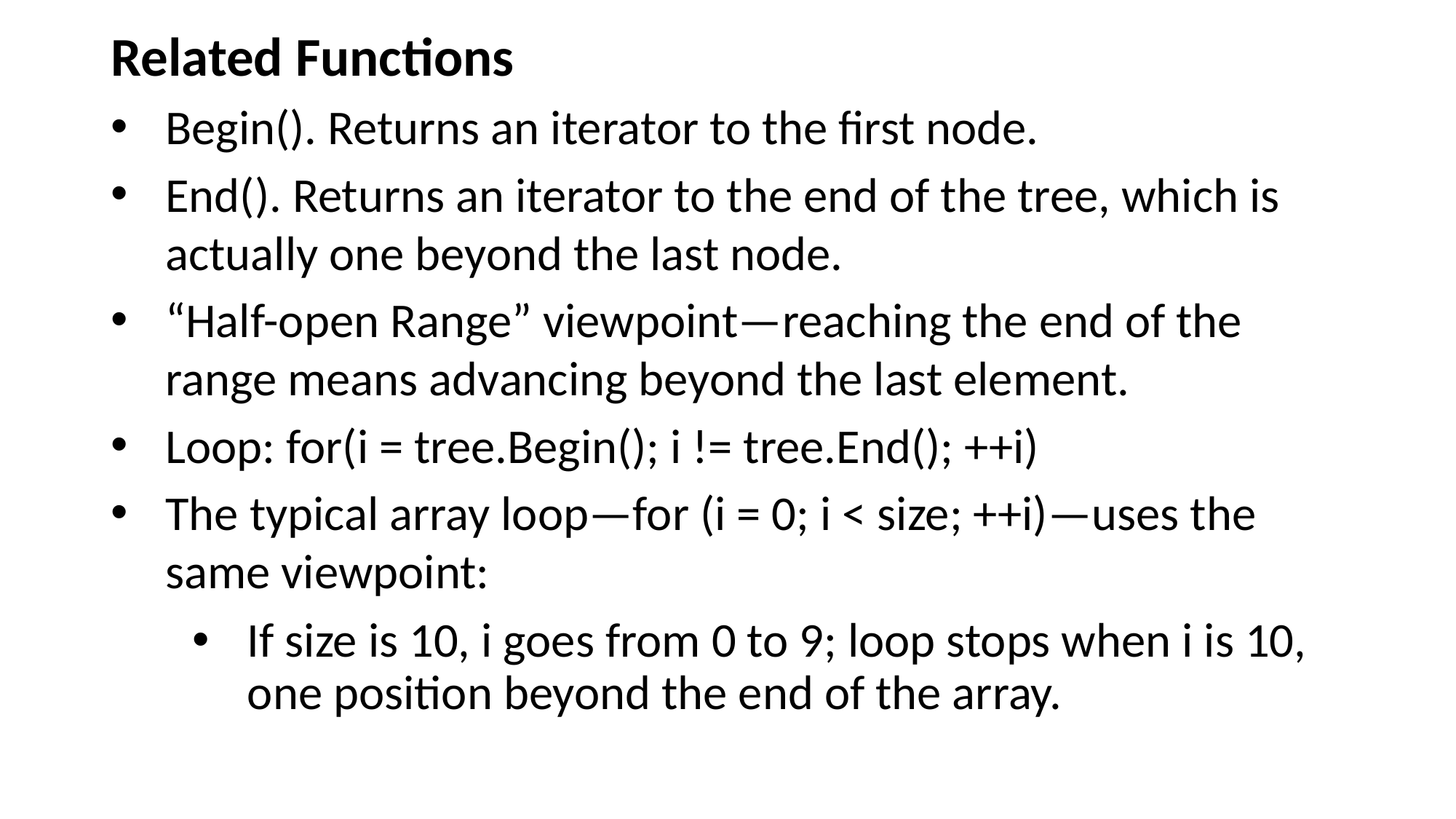

Related Functions
Begin(). Returns an iterator to the first node.
End(). Returns an iterator to the end of the tree, which is actually one beyond the last node.
“Half-open Range” viewpoint—reaching the end of the range means advancing beyond the last element.
Loop: for(i = tree.Begin(); i != tree.End(); ++i)
The typical array loop—for (i = 0; i < size; ++i)—uses the same viewpoint:
If size is 10, i goes from 0 to 9; loop stops when i is 10, one position beyond the end of the array.